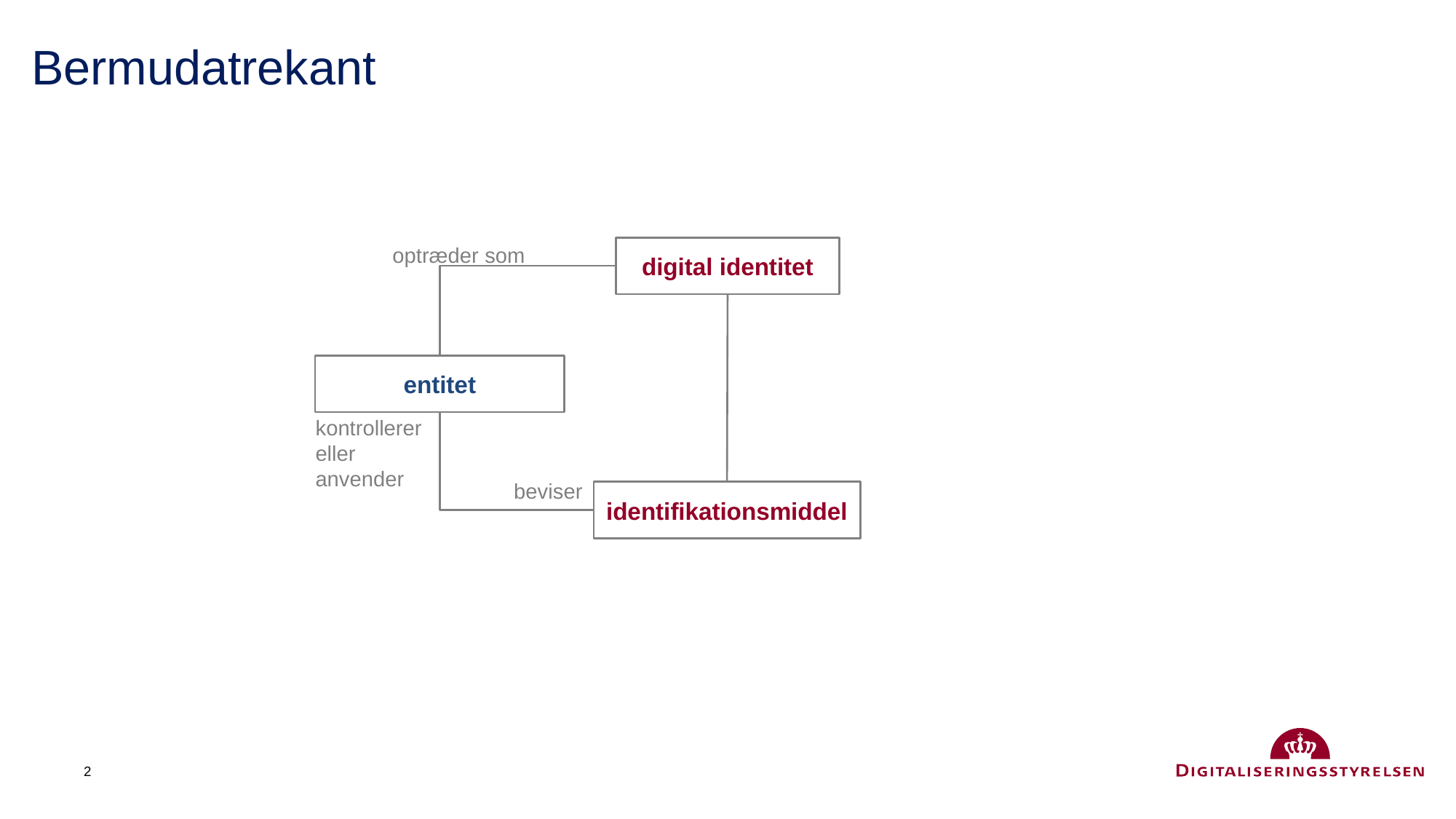

# Bermudatrekant
digital identitet
optræder som
entitet
kontrollerer
eller
anvender
beviser
identifikationsmiddel
2